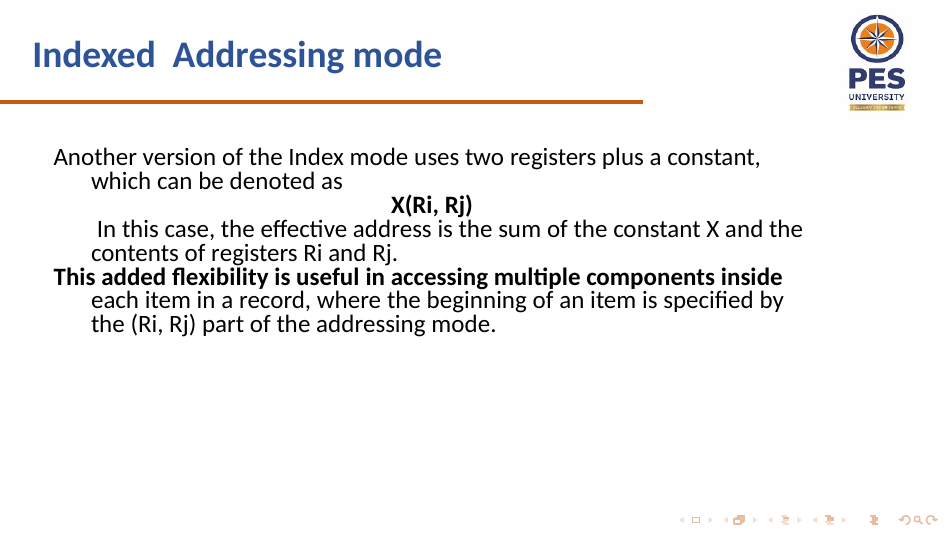

# Indexed  Addressing mode

Another version of the Index mode uses two registers plus a constant, which can be denoted as
			X(Ri, Rj)
	 In this case, the effective address is the sum of the constant X and the contents of registers Ri and Rj.
This added flexibility is useful in accessing multiple components inside each item in a record, where the beginning of an item is specified by the (Ri, Rj) part of the addressing mode.